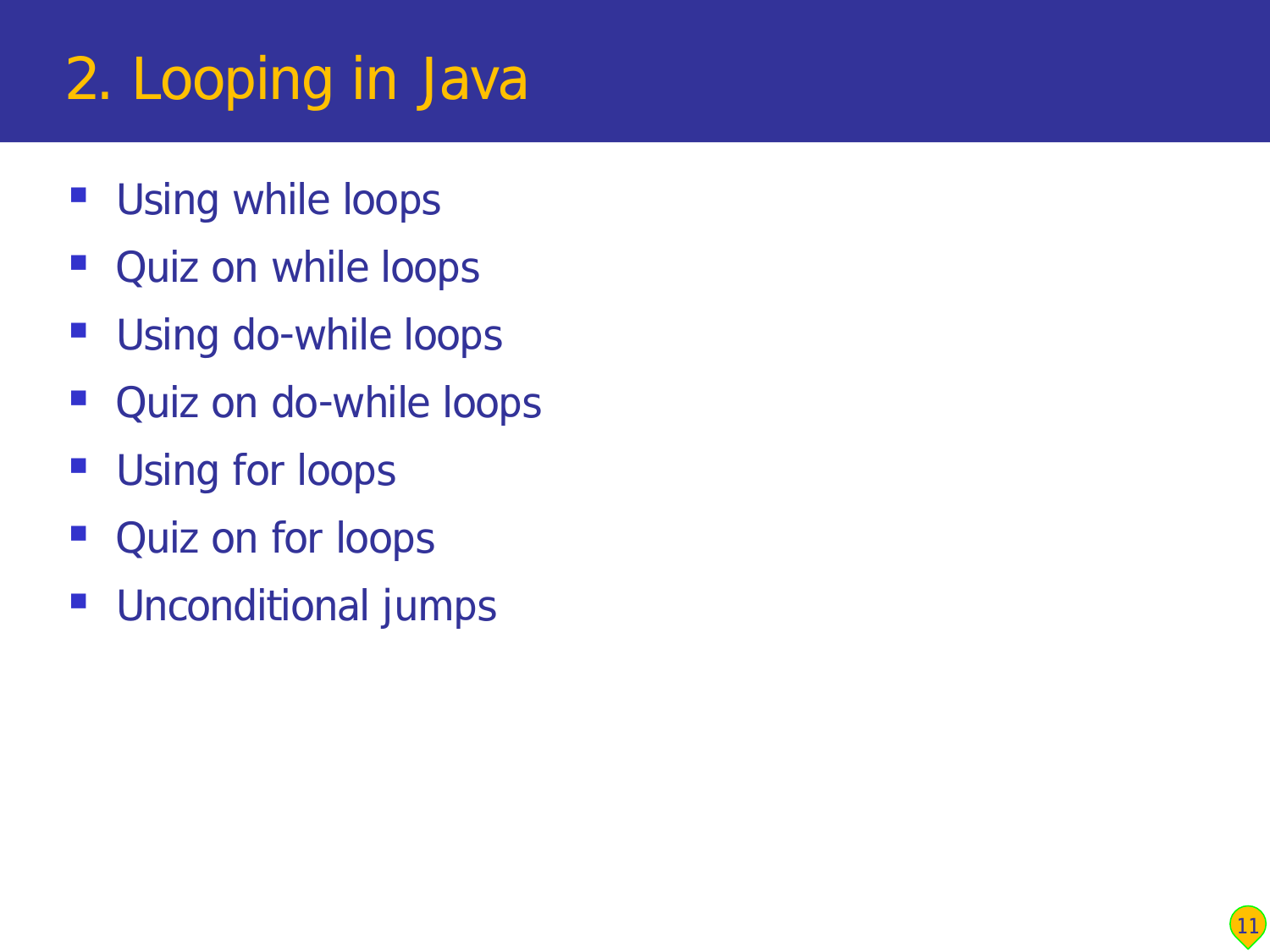

# 2. Looping in Java
Using while loops
Quiz on while loops
Using do-while loops
Quiz on do-while loops
Using for loops
Quiz on for loops
Unconditional jumps
11